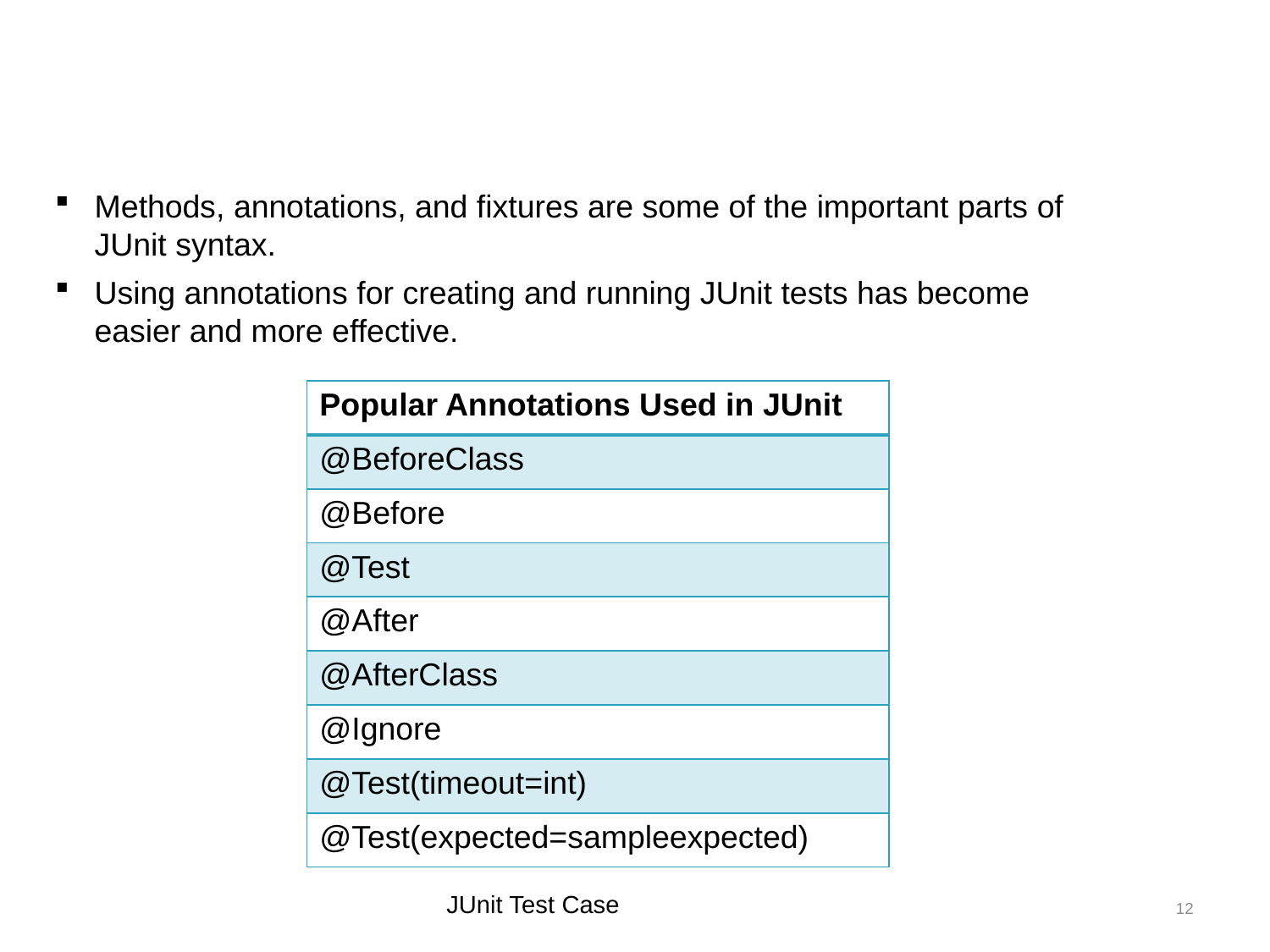

JUnit Syntaxes
Methods, annotations, and fixtures are some of the important parts of JUnit syntax.
Using annotations for creating and running JUnit tests has become easier and more effective.

| Popular Annotations Used in JUnit |
| --- |
| @BeforeClass |
| @Before |
| @Test |
| @After |
| @AfterClass |
| @Ignore |
| @Test(timeout=int) |
| @Test(expected=sampleexpected) |
JUnit Test Case
12